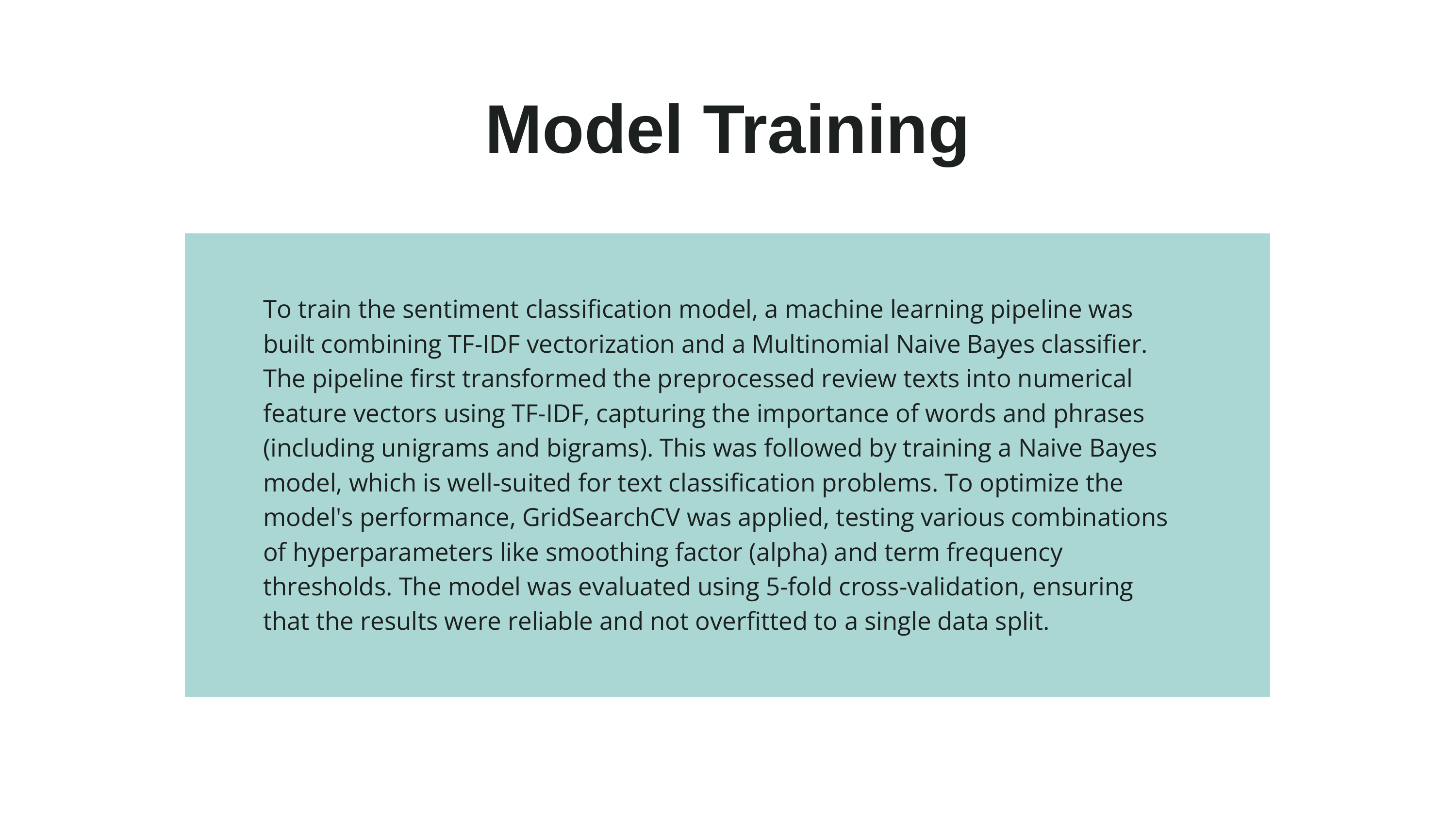

Model Training

To train the sentiment classification model, a machine learning pipeline was built combining TF-IDF vectorization and a Multinomial Naive Bayes classifier. The pipeline first transformed the preprocessed review texts into numerical feature vectors using TF-IDF, capturing the importance of words and phrases (including unigrams and bigrams). This was followed by training a Naive Bayes model, which is well-suited for text classification problems. To optimize the model's performance, GridSearchCV was applied, testing various combinations of hyperparameters like smoothing factor (alpha) and term frequency thresholds. The model was evaluated using 5-fold cross-validation, ensuring that the results were reliable and not overfitted to a single data split.